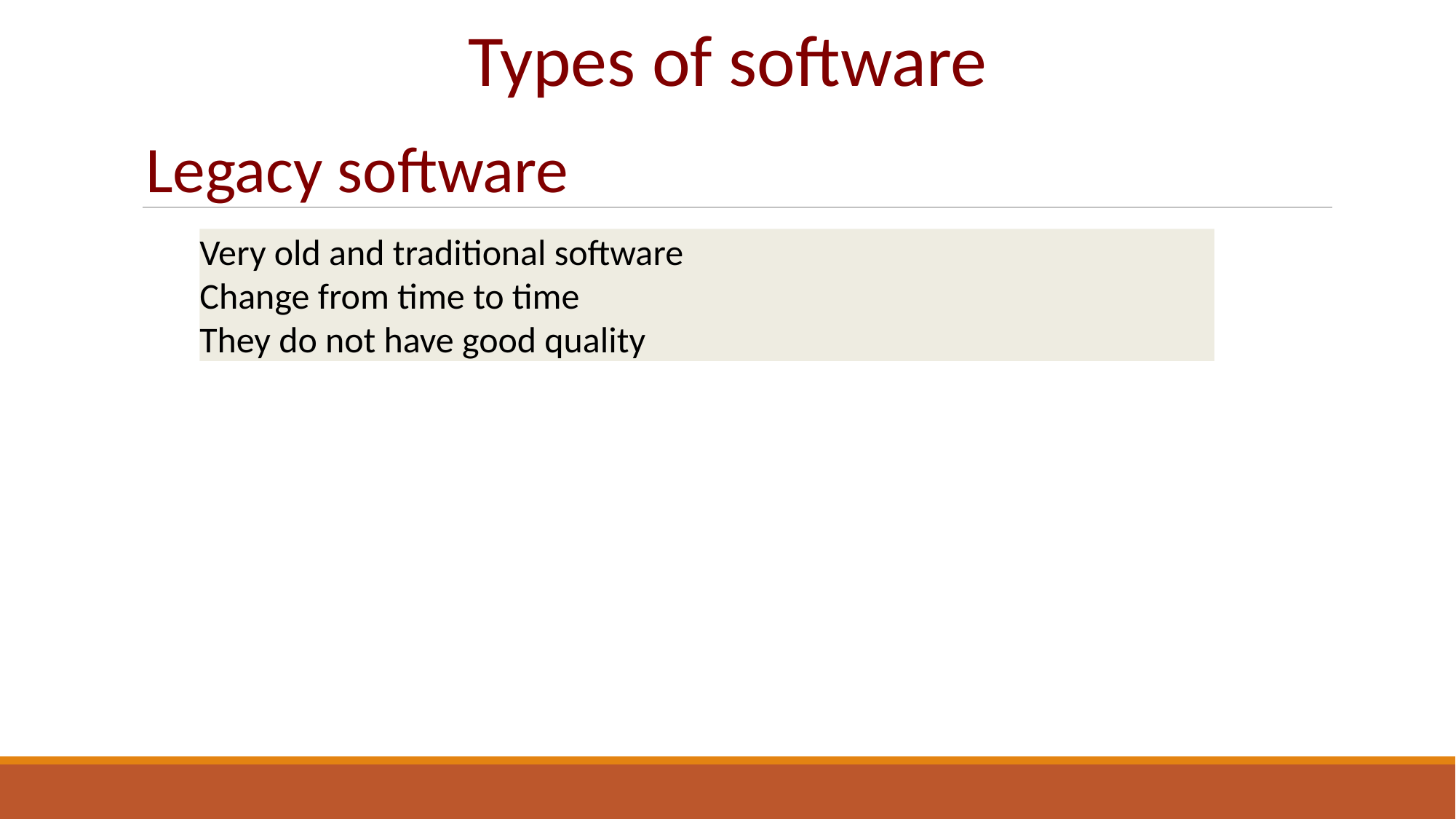

# Types of software
Legacy software
Very old and traditional software
Change from time to time
They do not have good quality